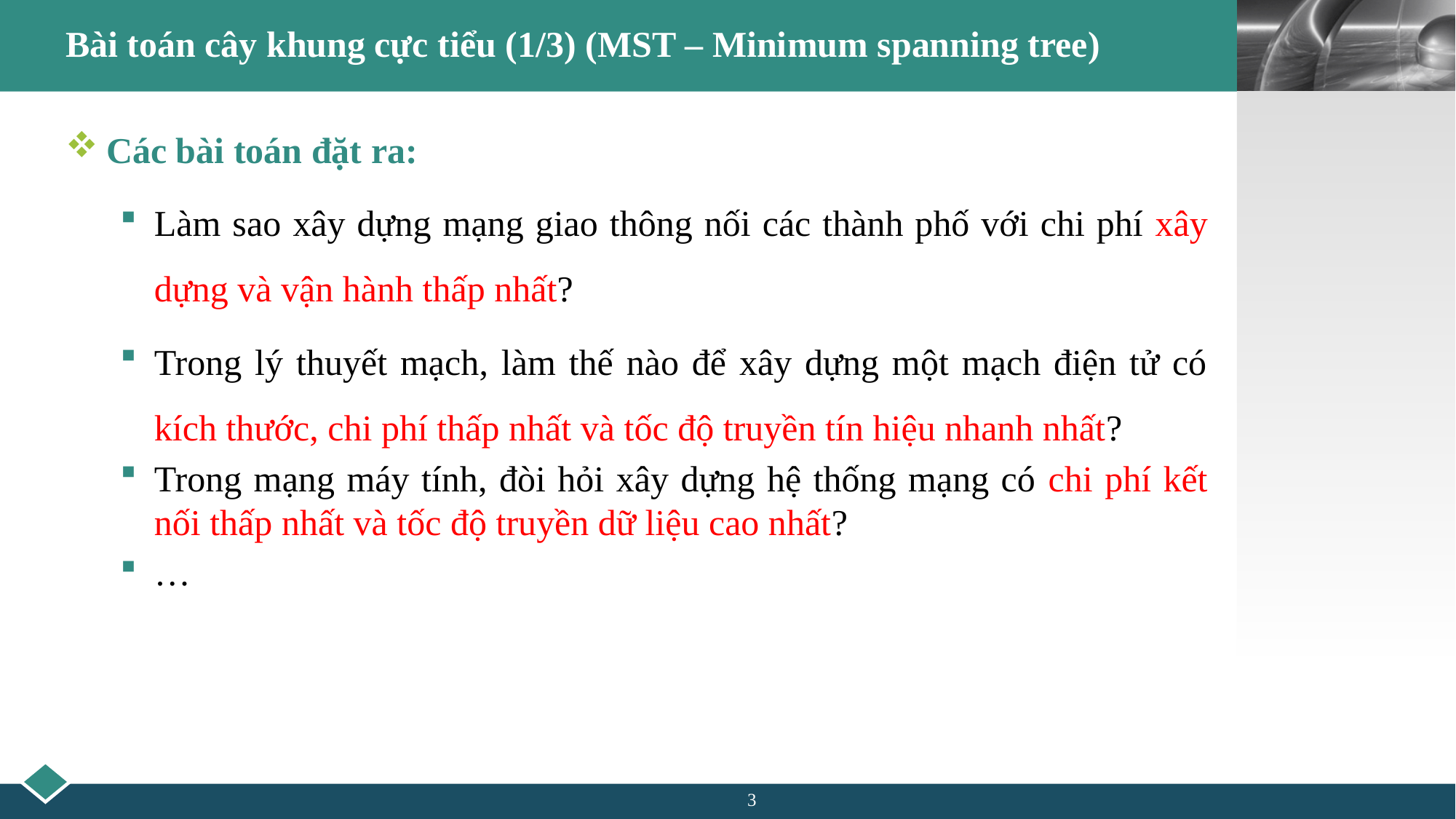

# Bài toán cây khung cực tiểu (1/3) (MST – Minimum spanning tree)
Các bài toán đặt ra:
Làm sao xây dựng mạng giao thông nối các thành phố với chi phí xây dựng và vận hành thấp nhất?
Trong lý thuyết mạch, làm thế nào để xây dựng một mạch điện tử có kích thước, chi phí thấp nhất và tốc độ truyền tín hiệu nhanh nhất?
Trong mạng máy tính, đòi hỏi xây dựng hệ thống mạng có chi phí kết nối thấp nhất và tốc độ truyền dữ liệu cao nhất?
…
3